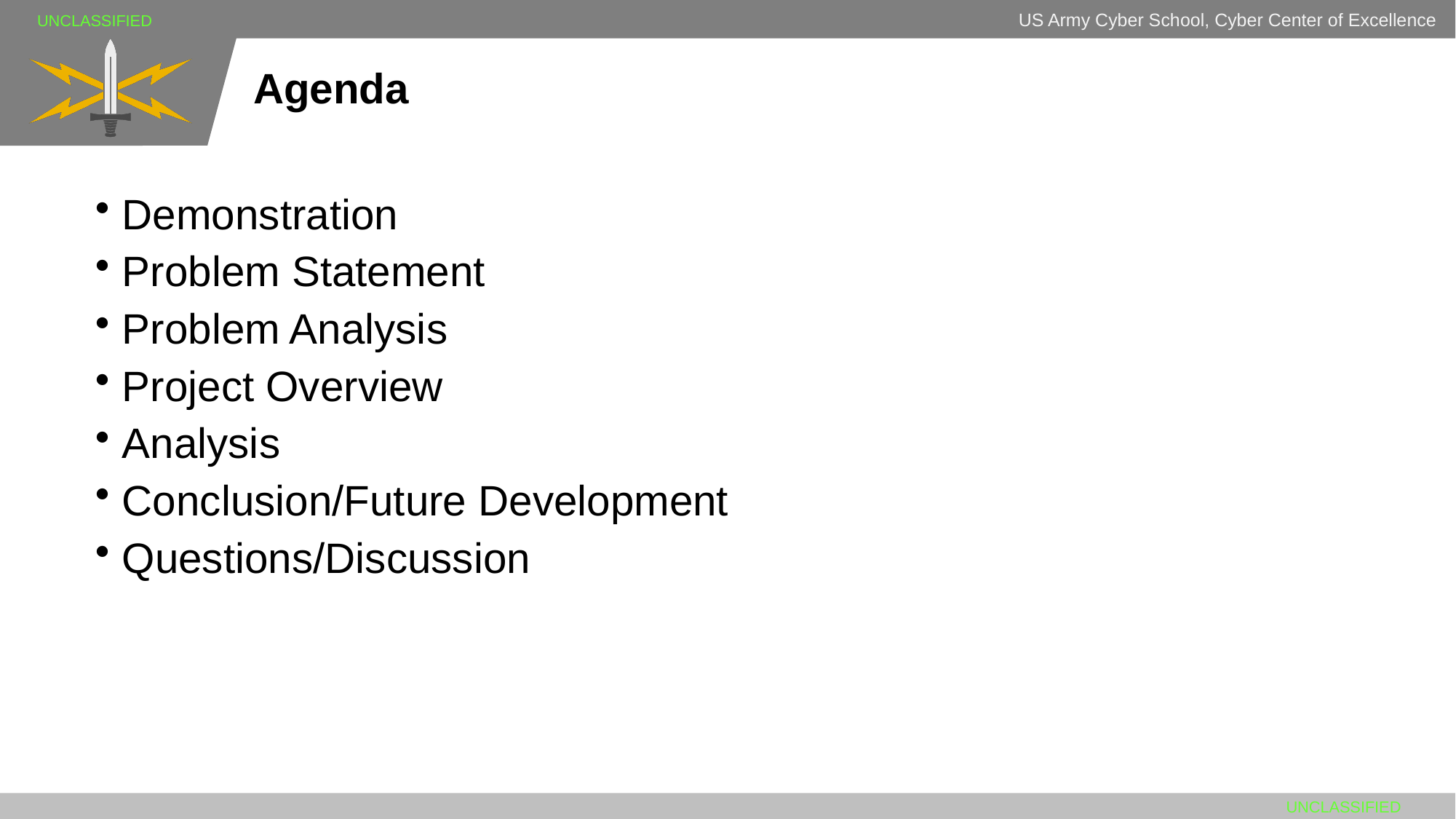

# Agenda
 Demonstration
 Problem Statement
 Problem Analysis
 Project Overview
 Analysis
 Conclusion/Future Development
 Questions/Discussion